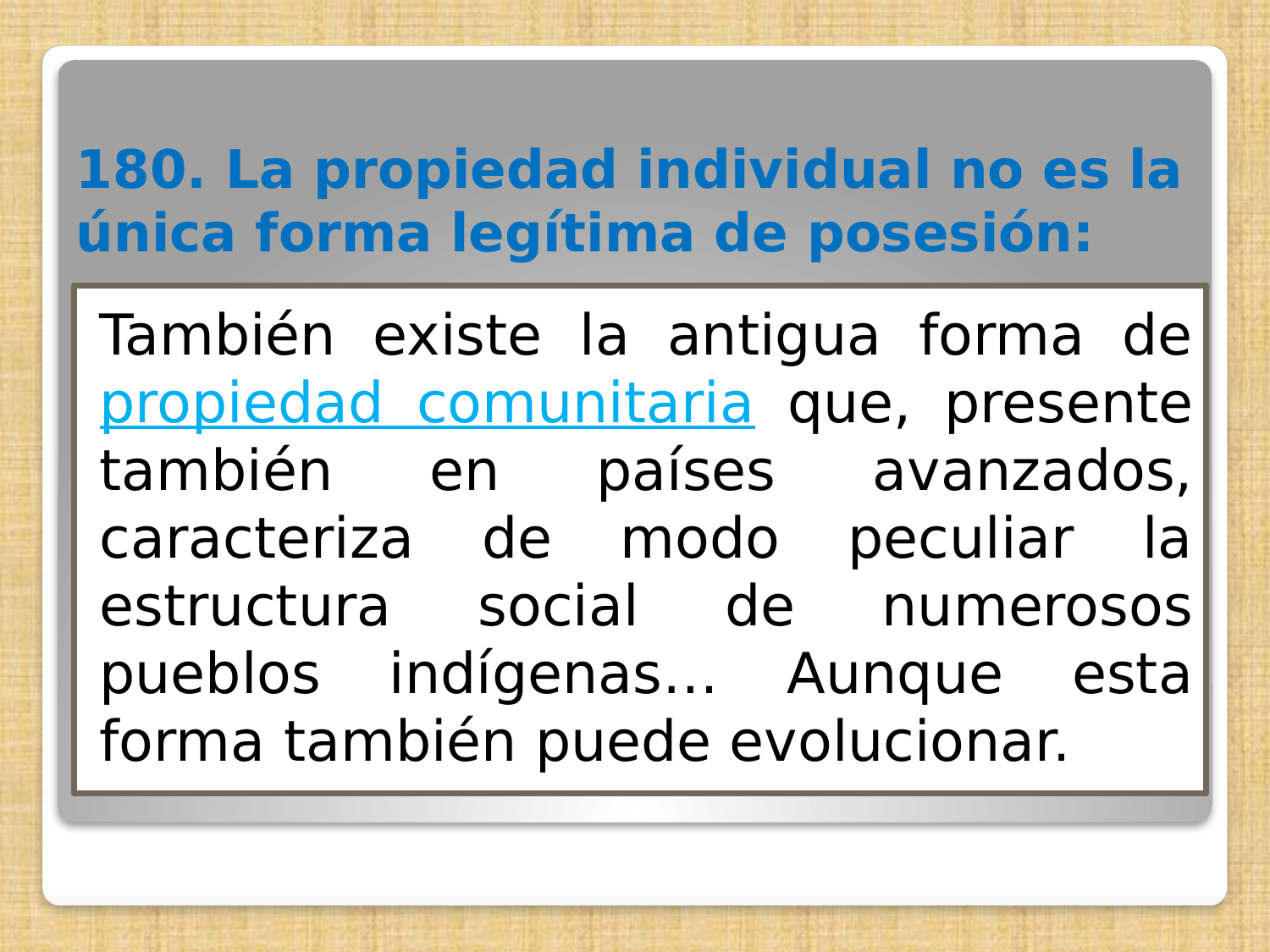

# 180. La propiedad individual no es la única forma legítima de posesión:
También existe la antigua forma de propiedad comunitaria que, presente también en países avanzados, caracteriza de modo peculiar la estructura social de numerosos pueblos indígenas… Aunque esta forma también puede evolucionar.